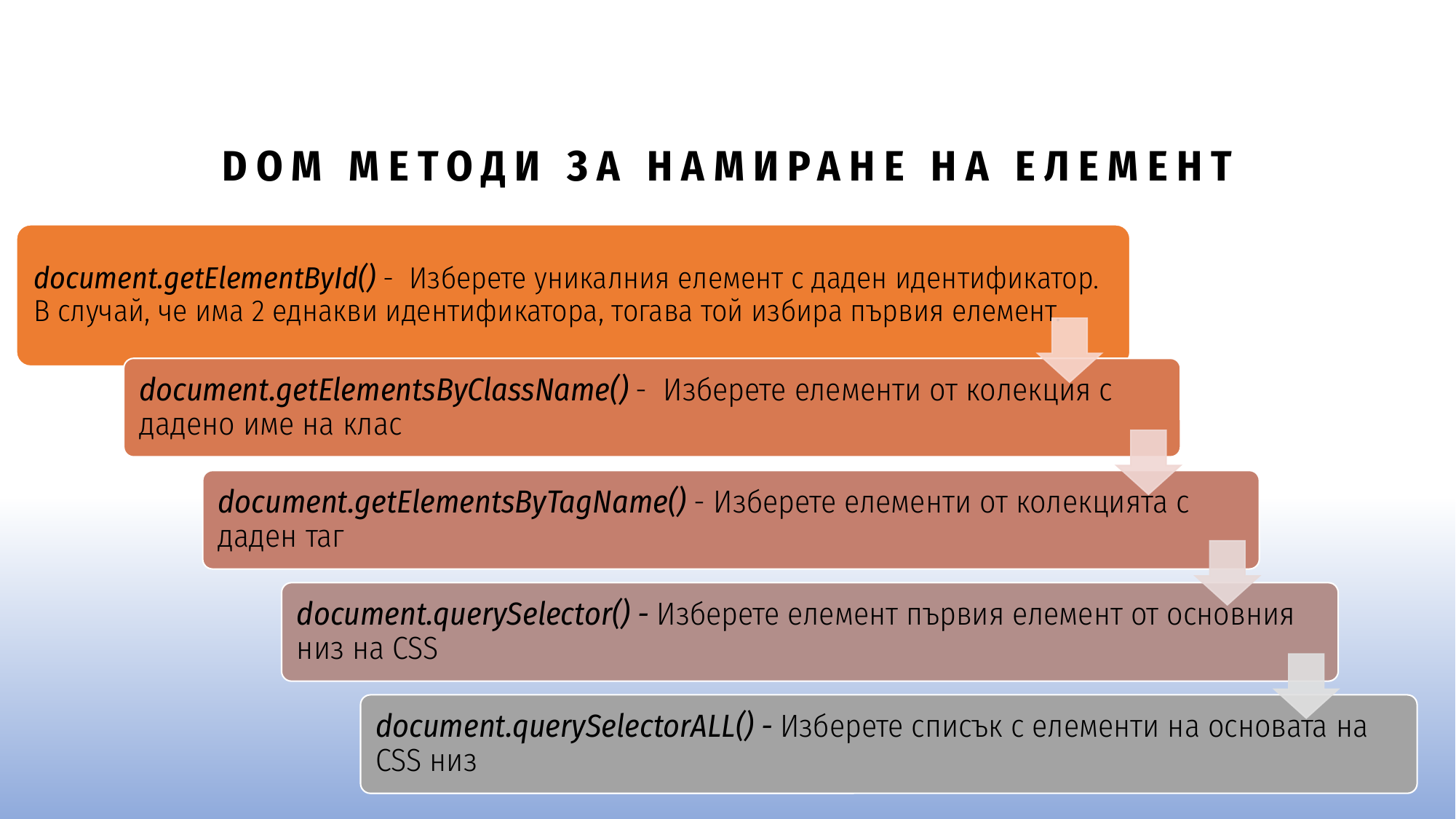

# DOM методи за намиране на елемент
document.getElementById() -  Изберете уникалния елемент с даден идентификатор. В случай, че има 2 еднакви идентификатора, тогава той избира първия елемент.
document.getElementsByClassName() -  Изберете елементи от колекция с дадено име на клас
document.getElementsByTagName() - Изберете елементи от колекцията с даден таг
document.querySelector() - Изберете елемент първия елемент от основния низ на CSS
document.querySelectorALL() - Изберете списък с елементи на основата на CSS низ